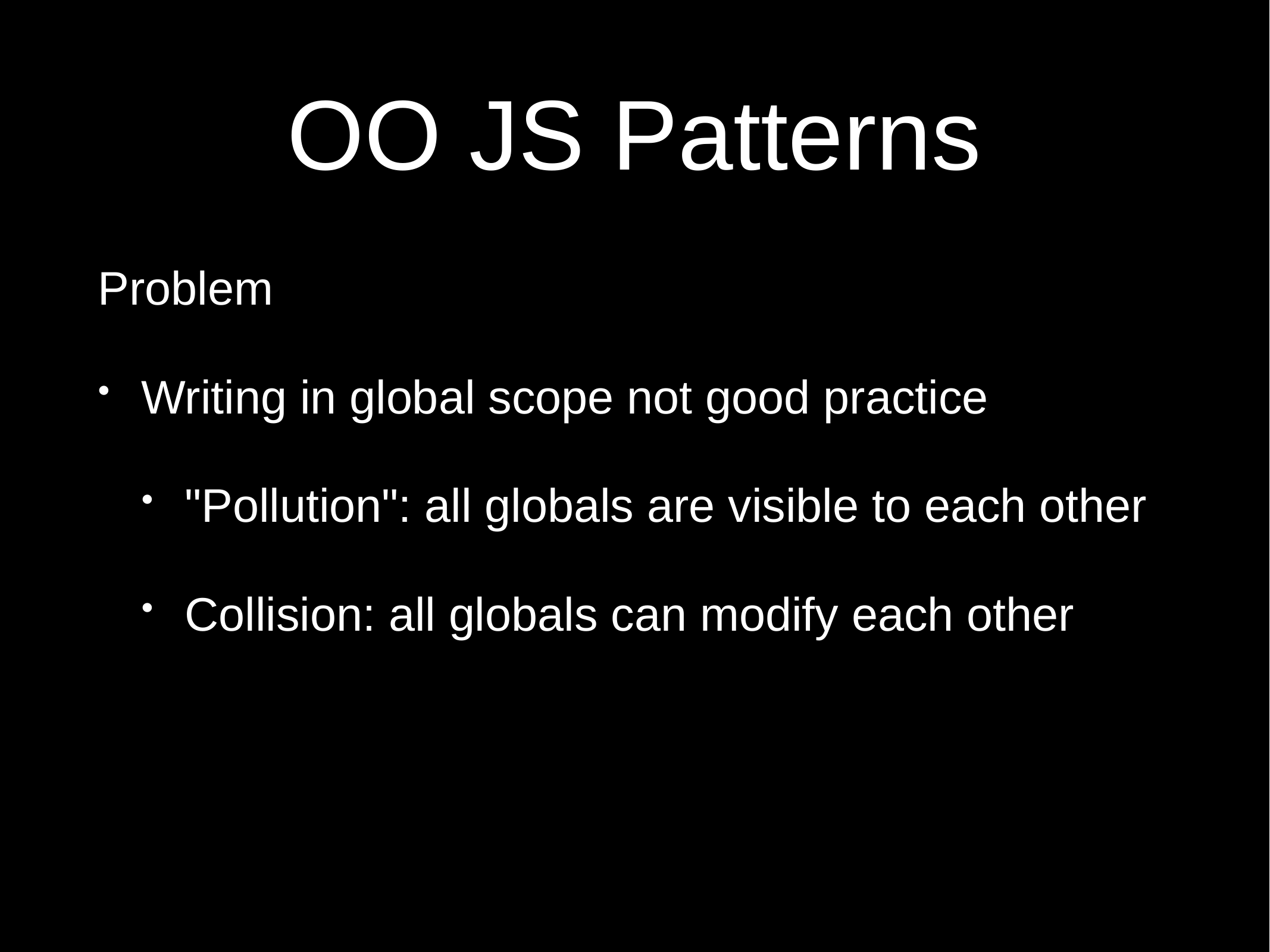

# OO JS Patterns
Problem
Writing in global scope not good practice
"Pollution": all globals are visible to each other
Collision: all globals can modify each other